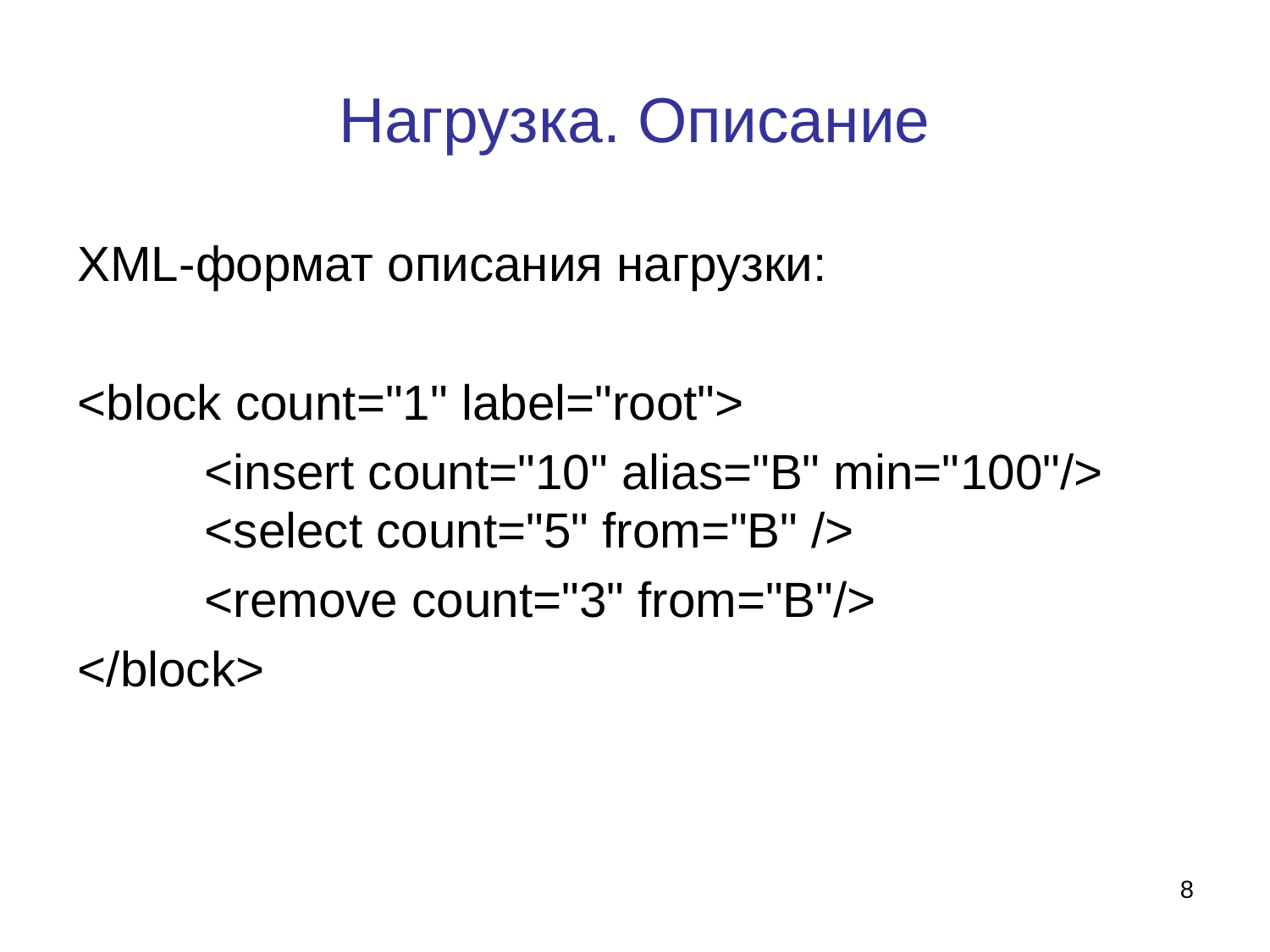

# Нагрузка. Описание
XML-формат описания нагрузки:

<block count="1" label="root">
	<insert count="10" alias="B" min="100"/> 	<select count="5" from="B" />
	<remove count="3" from="B"/>
</block>
8